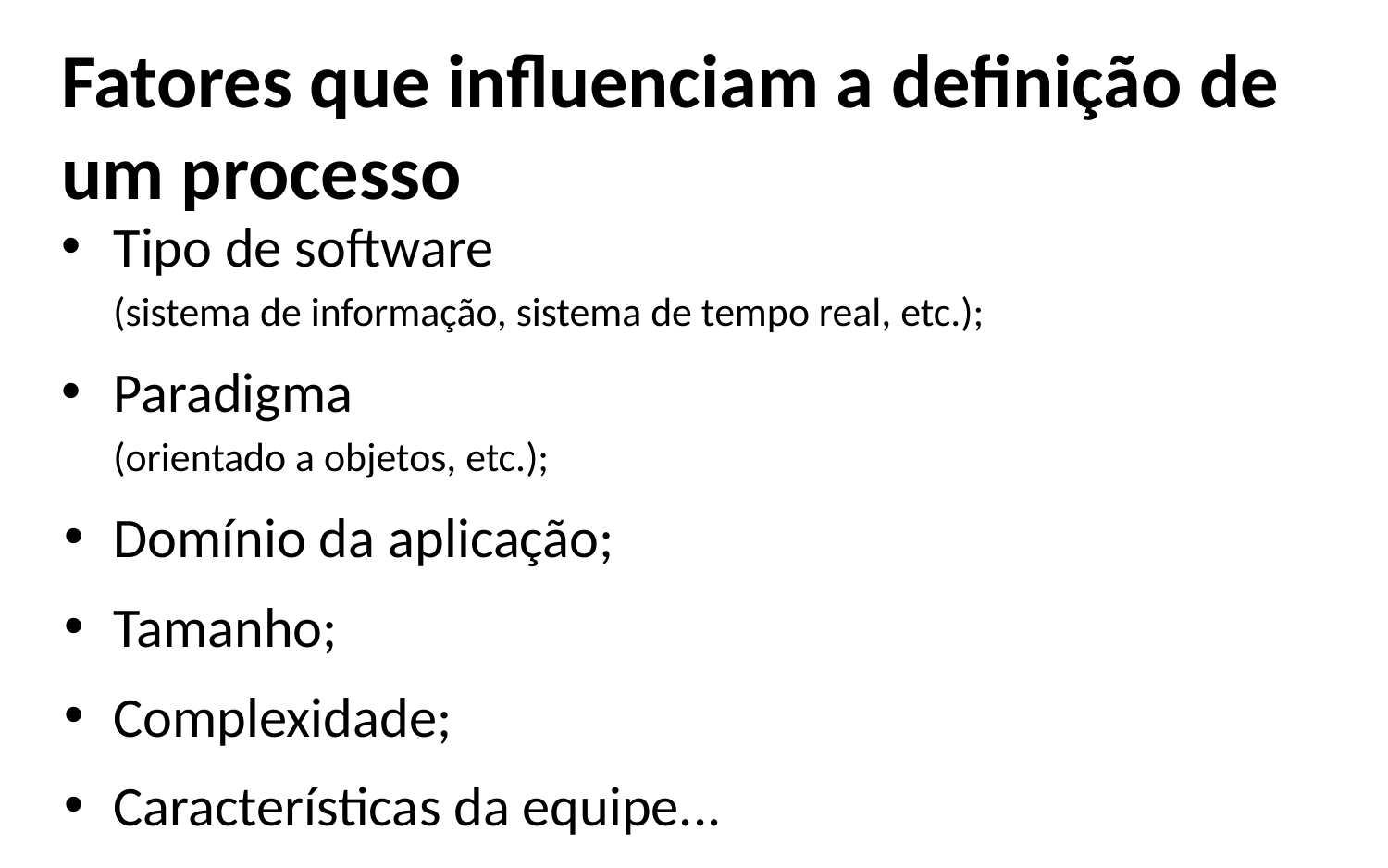

# Fatores que influenciam a definição de um processo
Tipo de software
(sistema de informação, sistema de tempo real, etc.);
Paradigma
(orientado a objetos, etc.);
Domínio da aplicação;
Tamanho;
Complexidade;
Características da equipe...